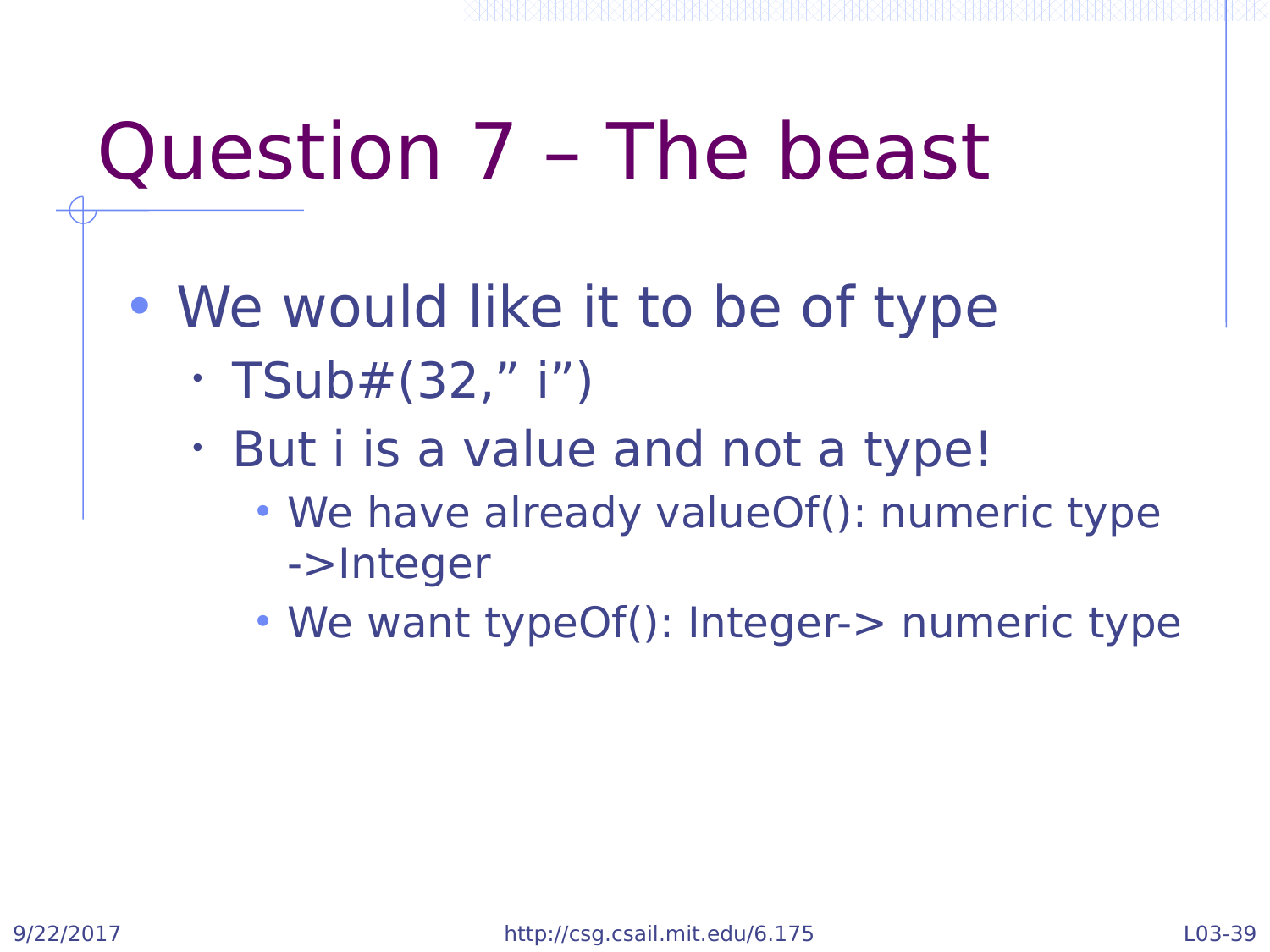

# Question 7 – The beast
We would like it to be of type
TSub#(32,” i”)
But i is a value and not a type!
We have already valueOf(): numeric type ->Integer
We want typeOf(): Integer-> numeric type

9/22/2017
http://csg.csail.mit.edu/6.175
L03-39